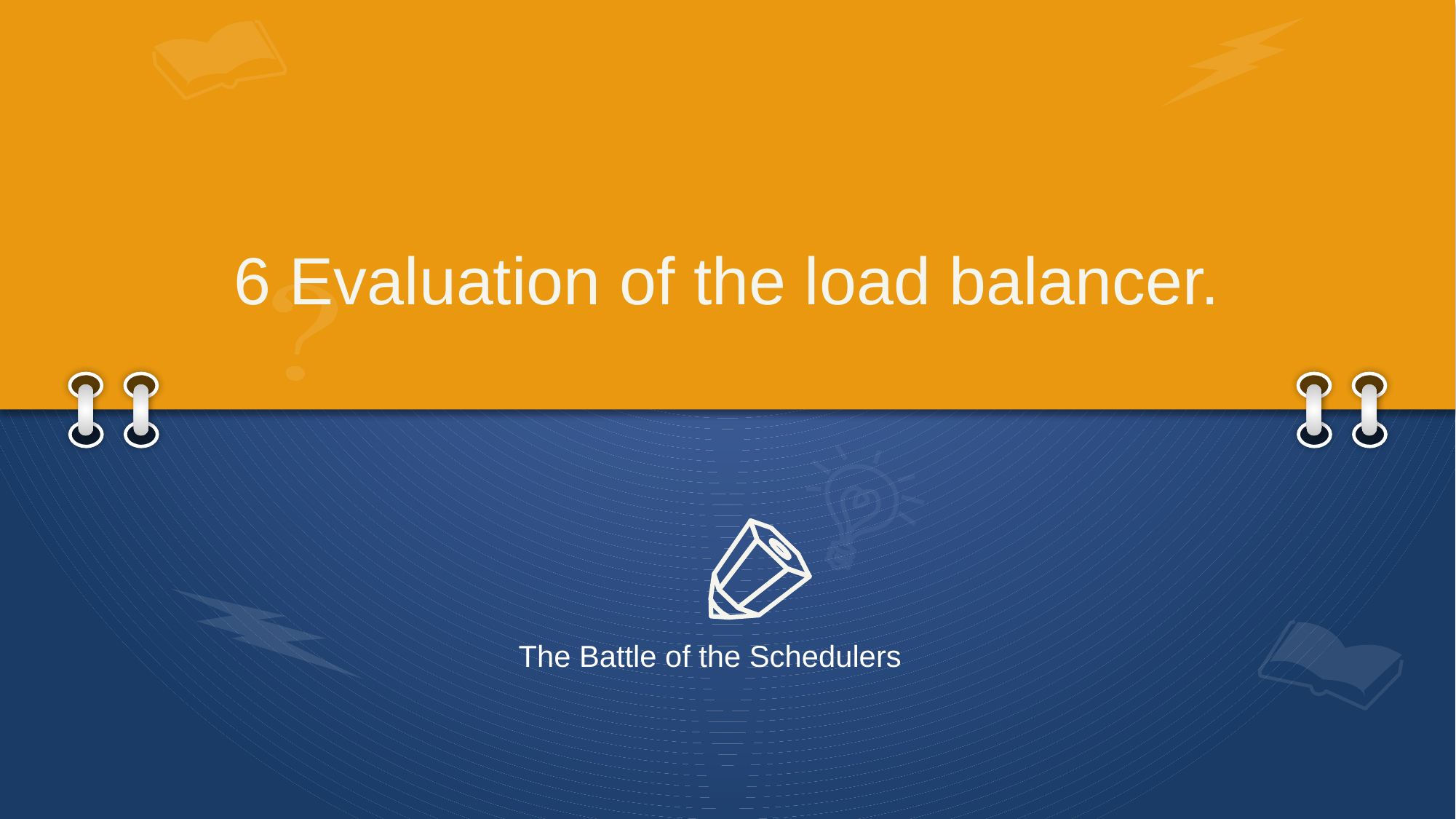

# 6 Evaluation of the load balancer.
The Battle of the Schedulers